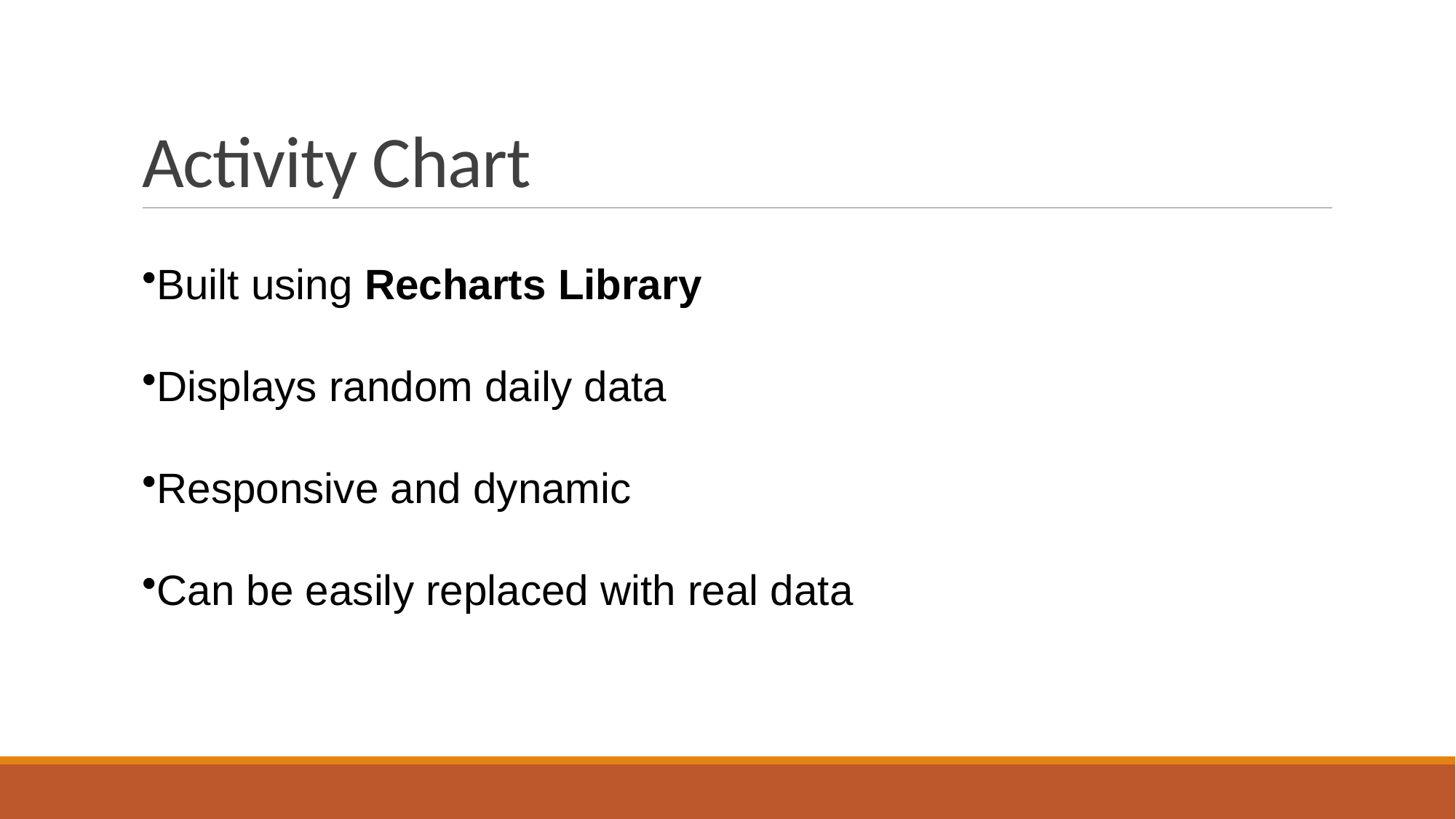

# Activity Chart
Built using Recharts Library

Displays random daily data

Responsive and dynamic

Can be easily replaced with real data